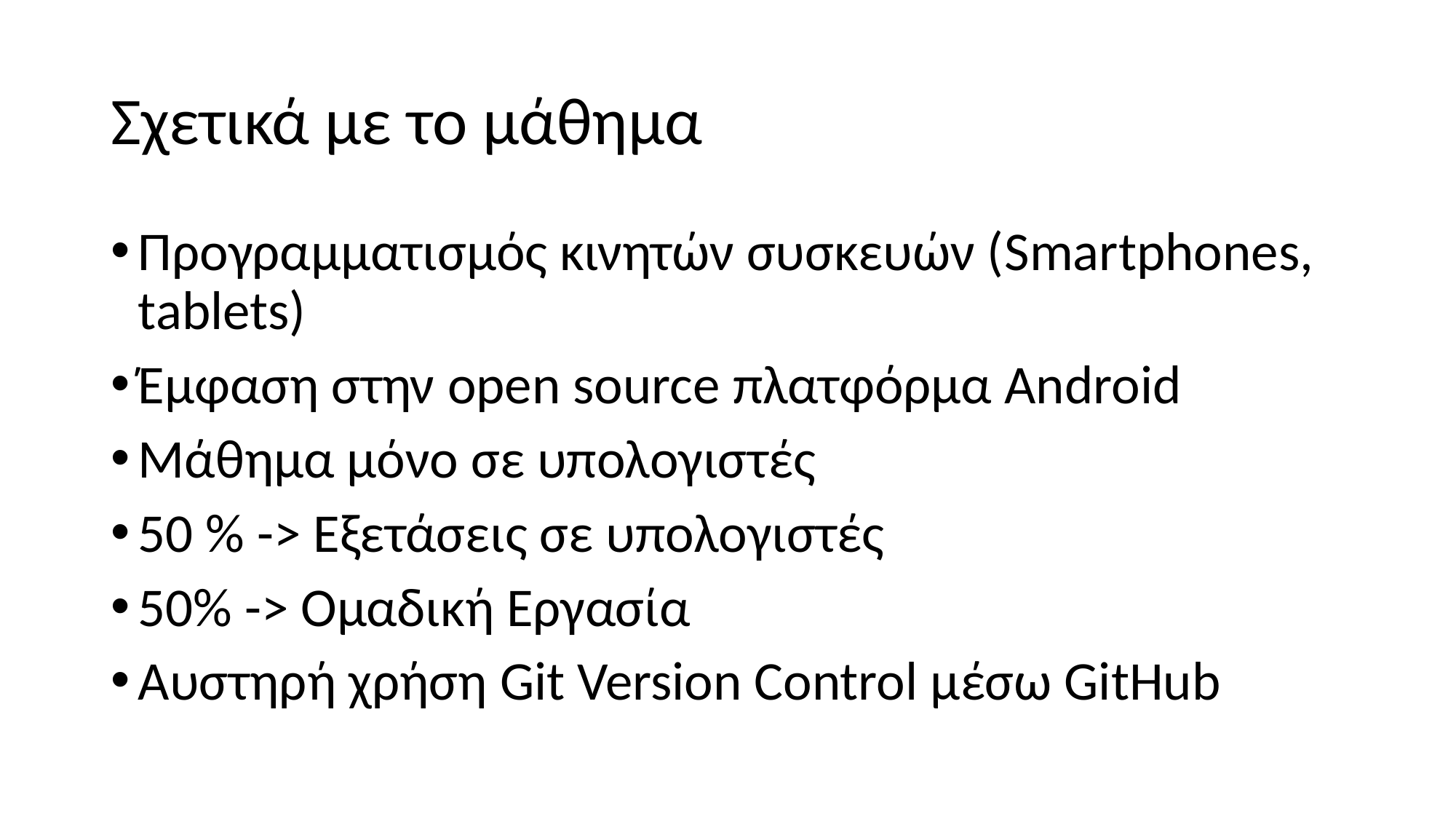

# Σχετικά με το μάθημα
Προγραμματισμός κινητών συσκευών (Smartphones, tablets)
Έμφαση στην open source πλατφόρμα Android
Μάθημα μόνο σε υπολογιστές
50 % -> Εξετάσεις σε υπολογιστές
50% -> Ομαδική Εργασία
Αυστηρή χρήση Git Version Control μέσω GitHub